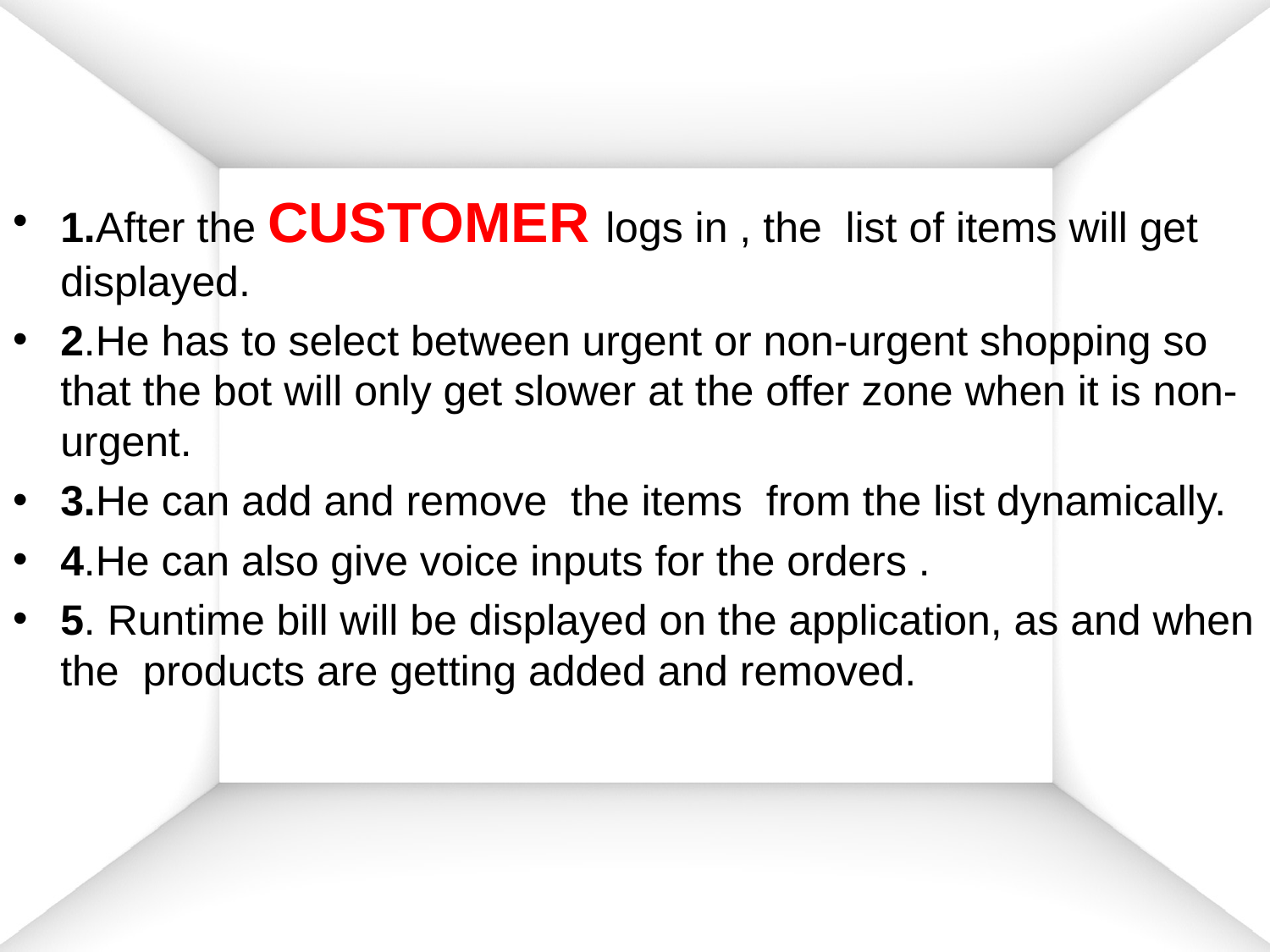

1.After the CUSTOMER logs in , the  list of items will get displayed.
2.He has to select between urgent or non-urgent shopping so that the bot will only get slower at the offer zone when it is non-urgent.
3.He can add and remove  the items  from the list dynamically.
4.He can also give voice inputs for the orders .
5. Runtime bill will be displayed on the application, as and when the  products are getting added and removed.